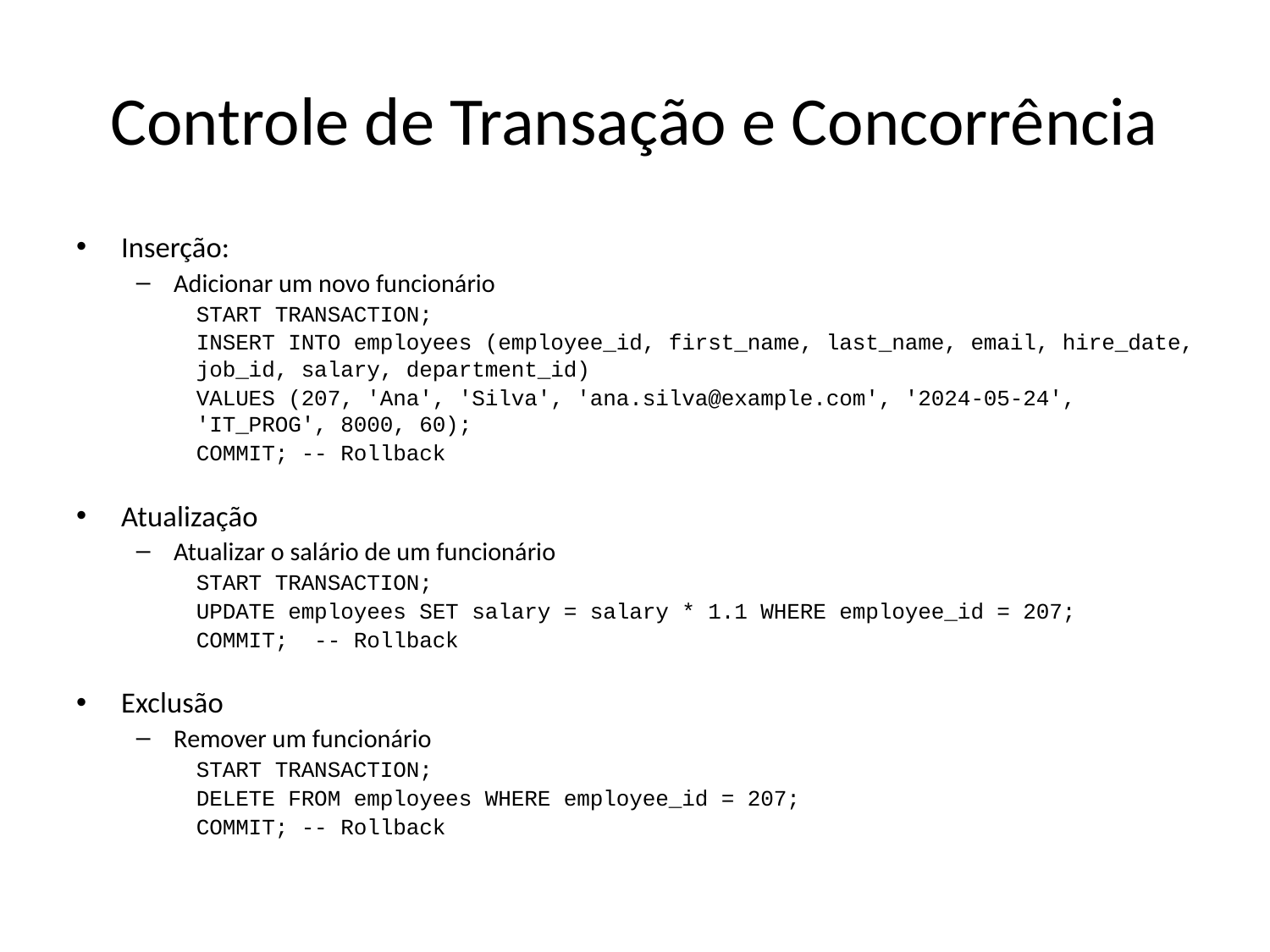

# Controle de Transação e Concorrência
Inserção:
Adicionar um novo funcionário
START TRANSACTION;
INSERT INTO employees (employee_id, first_name, last_name, email, hire_date, job_id, salary, department_id)
VALUES (207, 'Ana', 'Silva', 'ana.silva@example.com', '2024-05-24', 'IT_PROG', 8000, 60);
COMMIT; -- Rollback

Atualização
Atualizar o salário de um funcionário
START TRANSACTION;
UPDATE employees SET salary = salary * 1.1 WHERE employee_id = 207;
COMMIT;  -- Rollback

Exclusão
Remover um funcionário
START TRANSACTION;
DELETE FROM employees WHERE employee_id = 207;
COMMIT; -- Rollback